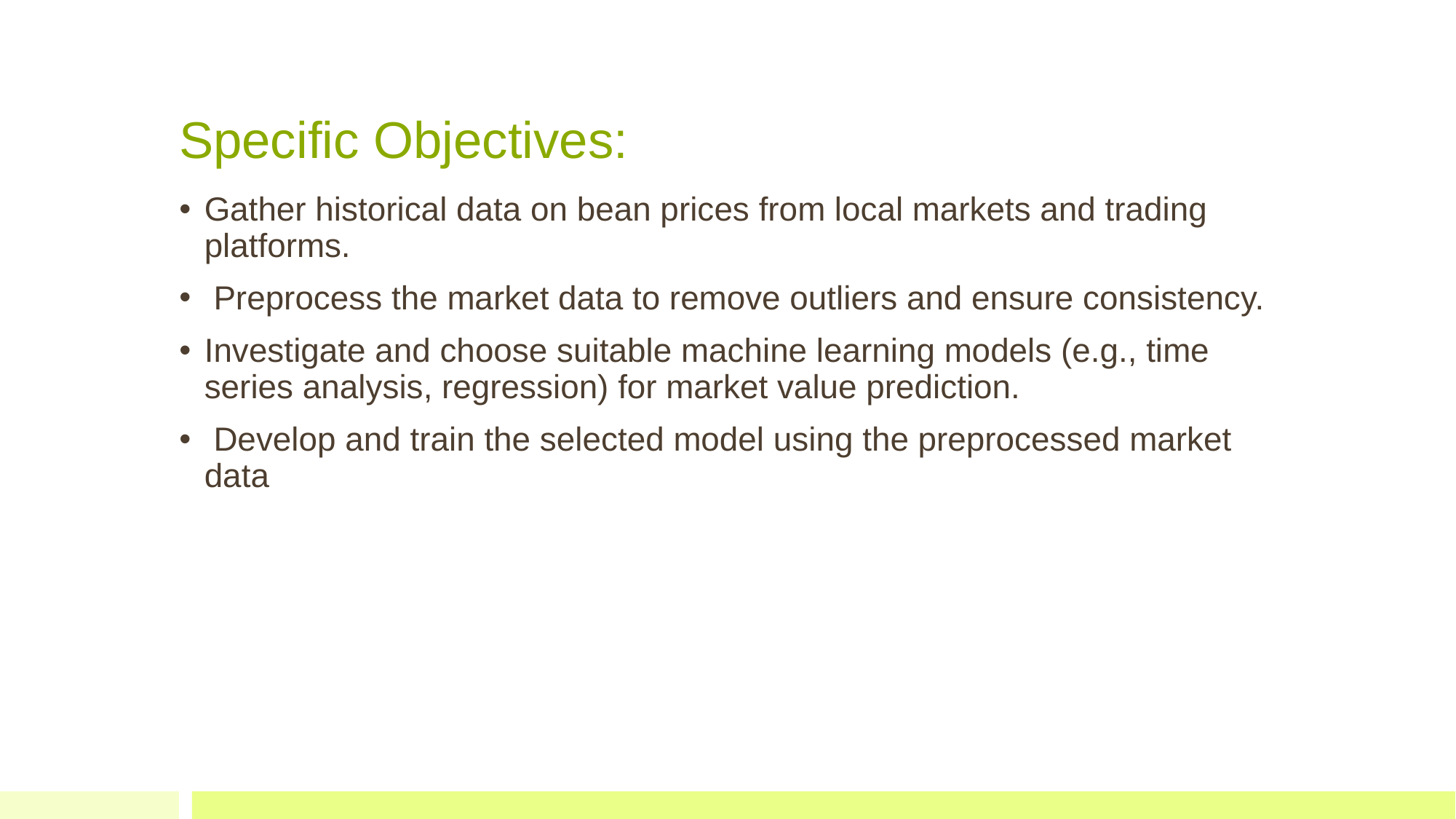

# Specific Objectives:
Gather historical data on bean prices from local markets and trading platforms.
 Preprocess the market data to remove outliers and ensure consistency.
Investigate and choose suitable machine learning models (e.g., time series analysis, regression) for market value prediction.
 Develop and train the selected model using the preprocessed market data